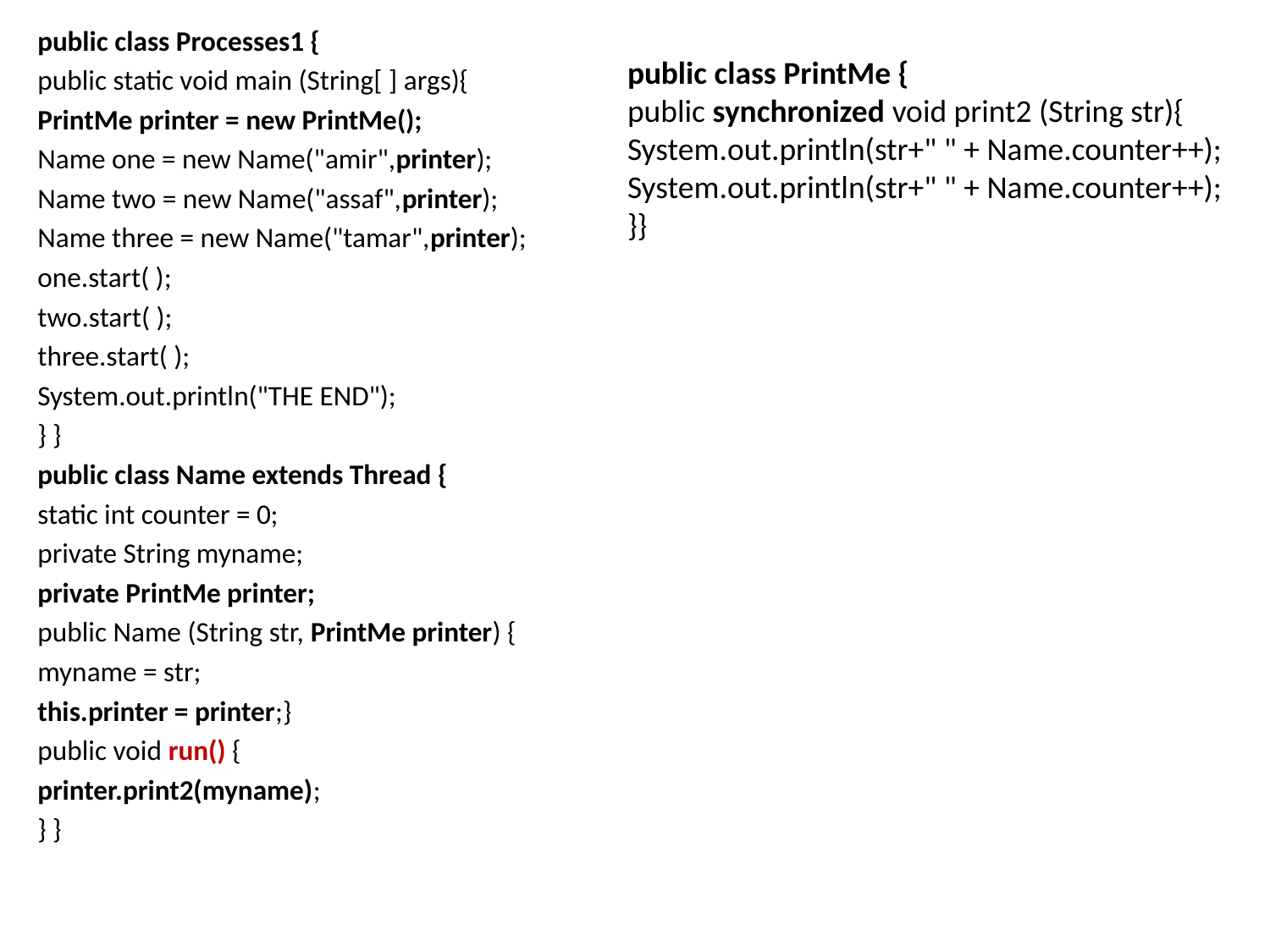

public class Processes1 {
public static void main (String[ ] args){
PrintMe printer = new PrintMe();
Name one = new Name("amir",printer);
Name two = new Name("assaf",printer);
Name three = new Name("tamar",printer);
one.start( );
two.start( );
three.start( );
System.out.println("THE END");
} }
public class Name extends Thread {
static int counter = 0;
private String myname;
private PrintMe printer;
public Name (String str, PrintMe printer) {
myname = str;
this.printer = printer;}
public void run() {
printer.print2(myname);
} }

public class PrintMe {
public synchronized void print2 (String str){
System.out.println(str+" " + Name.counter++);
System.out.println(str+" " + Name.counter++);
}}